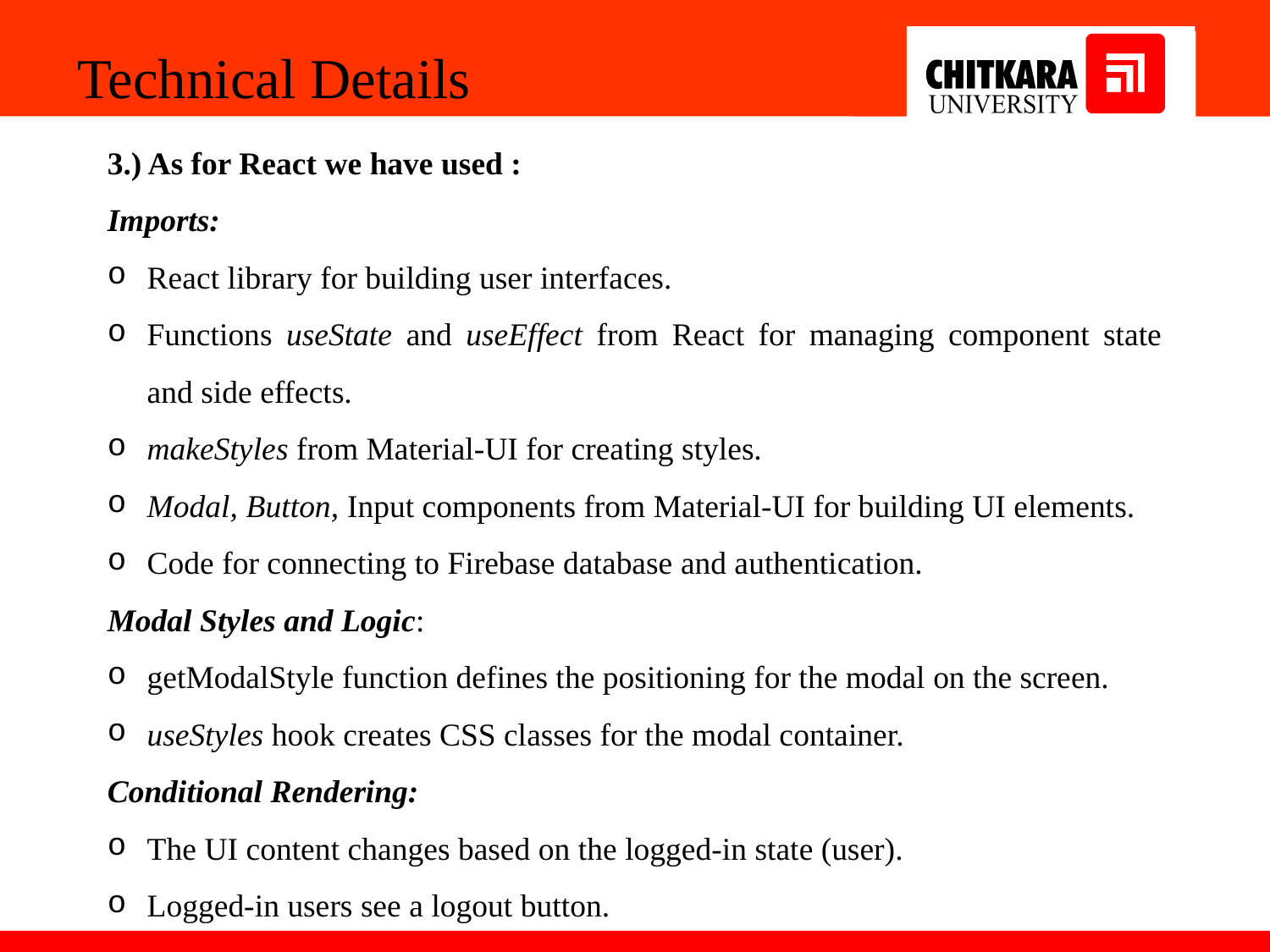

Technical Details
3.) As for React we have used :
Imports:
React library for building user interfaces.
Functions useState and useEffect from React for managing component state and side effects.
makeStyles from Material-UI for creating styles.
Modal, Button, Input components from Material-UI for building UI elements.
Code for connecting to Firebase database and authentication.
Modal Styles and Logic:
getModalStyle function defines the positioning for the modal on the screen.
useStyles hook creates CSS classes for the modal container.
Conditional Rendering:
The UI content changes based on the logged-in state (user).
Logged-in users see a logout button.